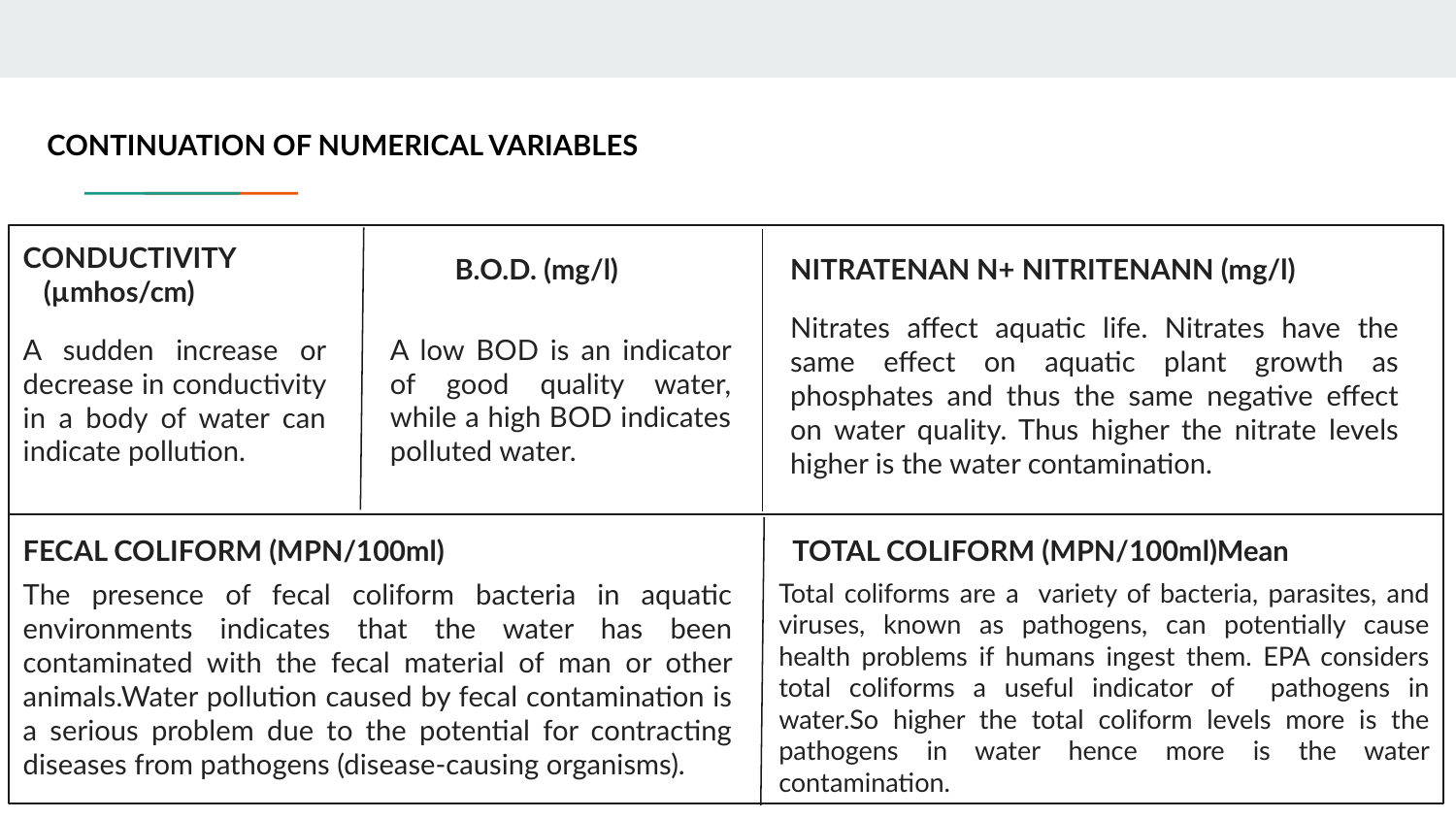

CONTINUATION OF NUMERICAL VARIABLES

CONDUCTIVITY     (µmhos/cm)
B.O.D. (mg/l)
NITRATENAN N+ NITRITENANN (mg/l)

Nitrates affect aquatic life. Nitrates have the same effect on aquatic plant growth as phosphates and thus the same negative effect on water quality. Thus higher the nitrate levels higher is the water contamination.
A sudden increase or decrease in conductivity in a body of water can indicate pollution.
A low BOD is an indicator of good quality water, while a high BOD indicates polluted water.
FECAL COLIFORM (MPN/100ml)
TOTAL COLIFORM (MPN/100ml)Mean
The presence of fecal coliform bacteria in aquatic environments indicates that the water has been contaminated with the fecal material of man or other animals.Water pollution caused by fecal contamination is a serious problem due to the potential for contracting diseases from pathogens (disease-causing organisms).
Total coliforms are a  variety of bacteria, parasites, and viruses, known as pathogens, can potentially cause health problems if humans ingest them. EPA considers total coliforms a useful indicator of  pathogens in water.So higher the total coliform levels more is the pathogens in water hence more is the water contamination.